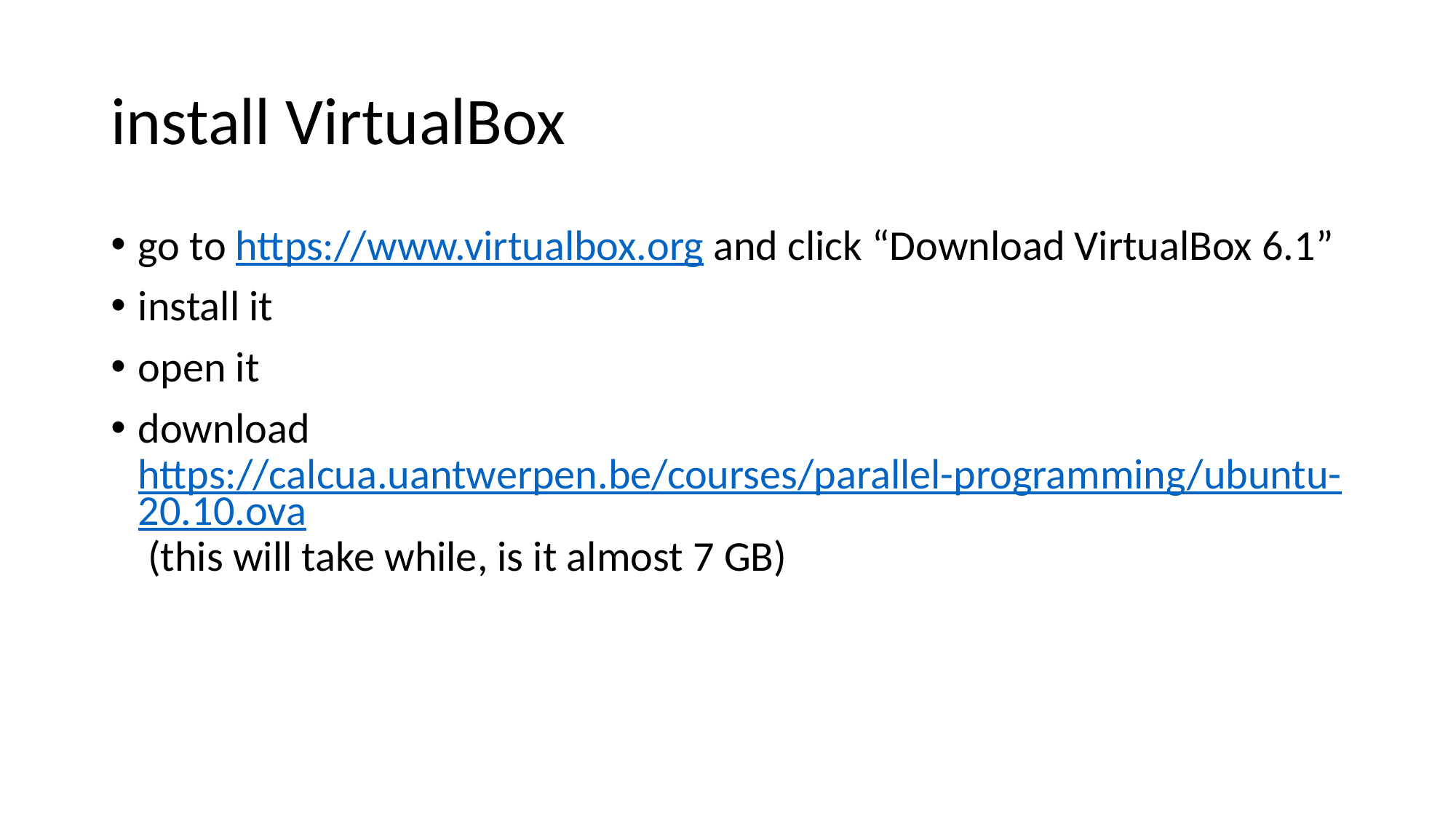

# install VirtualBox
go to https://www.virtualbox.org and click “Download VirtualBox 6.1”
install it
open it
download https://calcua.uantwerpen.be/courses/parallel-programming/ubuntu-20.10.ova (this will take while, is it almost 7 GB)